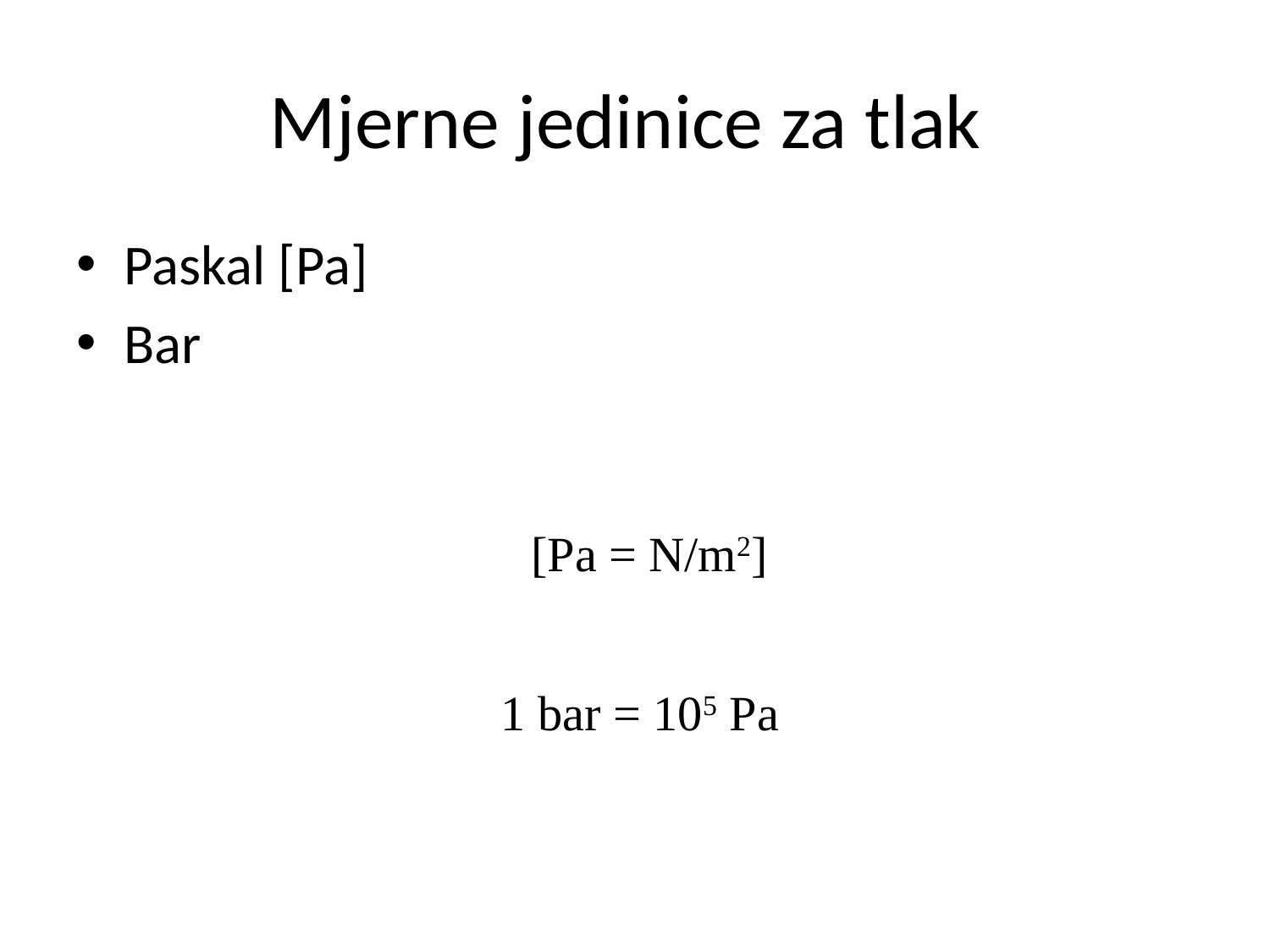

# Mjerne jedinice za tlak
Paskal [Pa]
Bar
[Pa = N/m2]
1 bar = 105 Pa